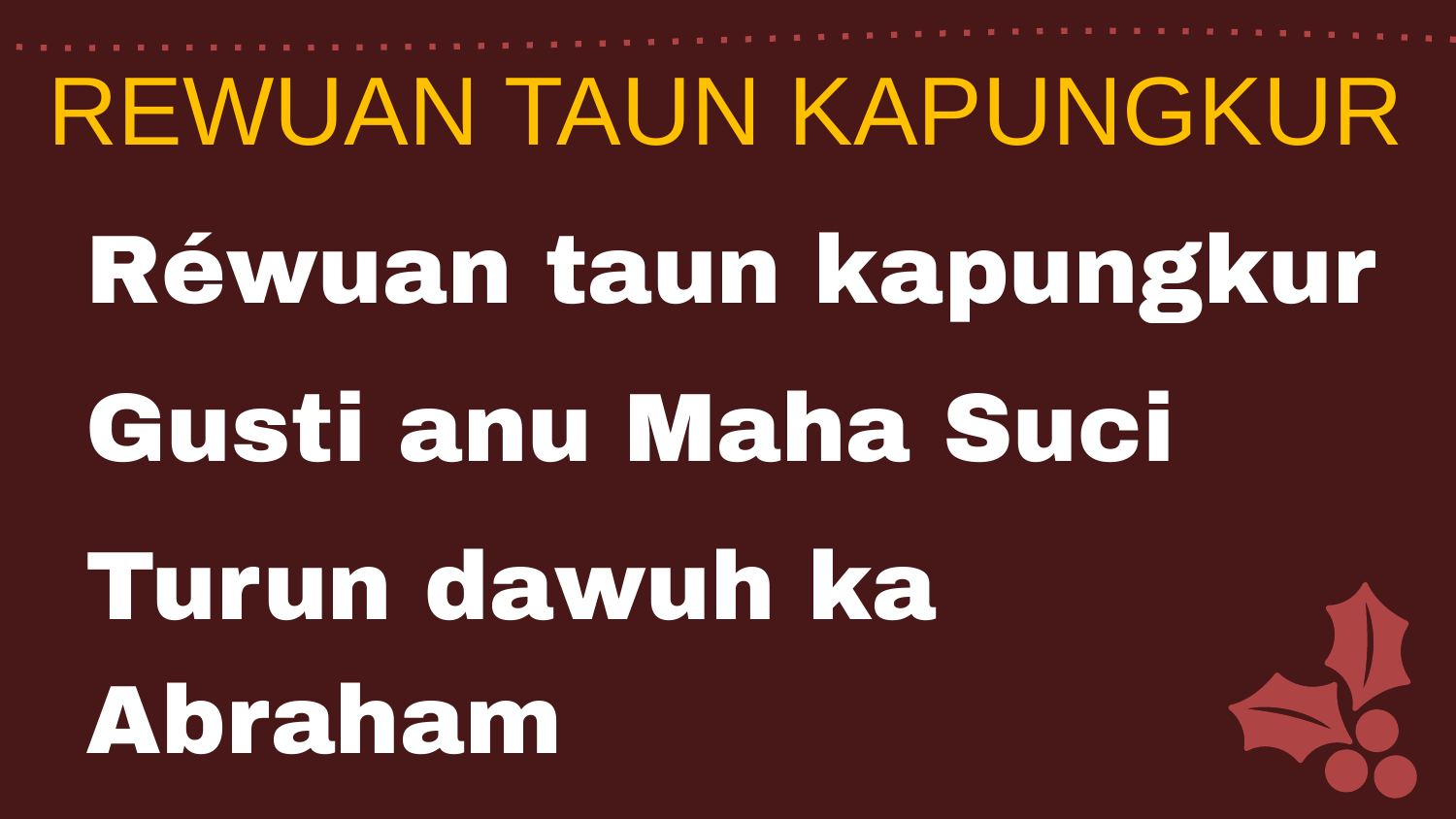

REWUAN TAUN KAPUNGKUR
Réwuan taun kapungkur
Gusti anu Maha Suci
Turun dawuh ka Abraham